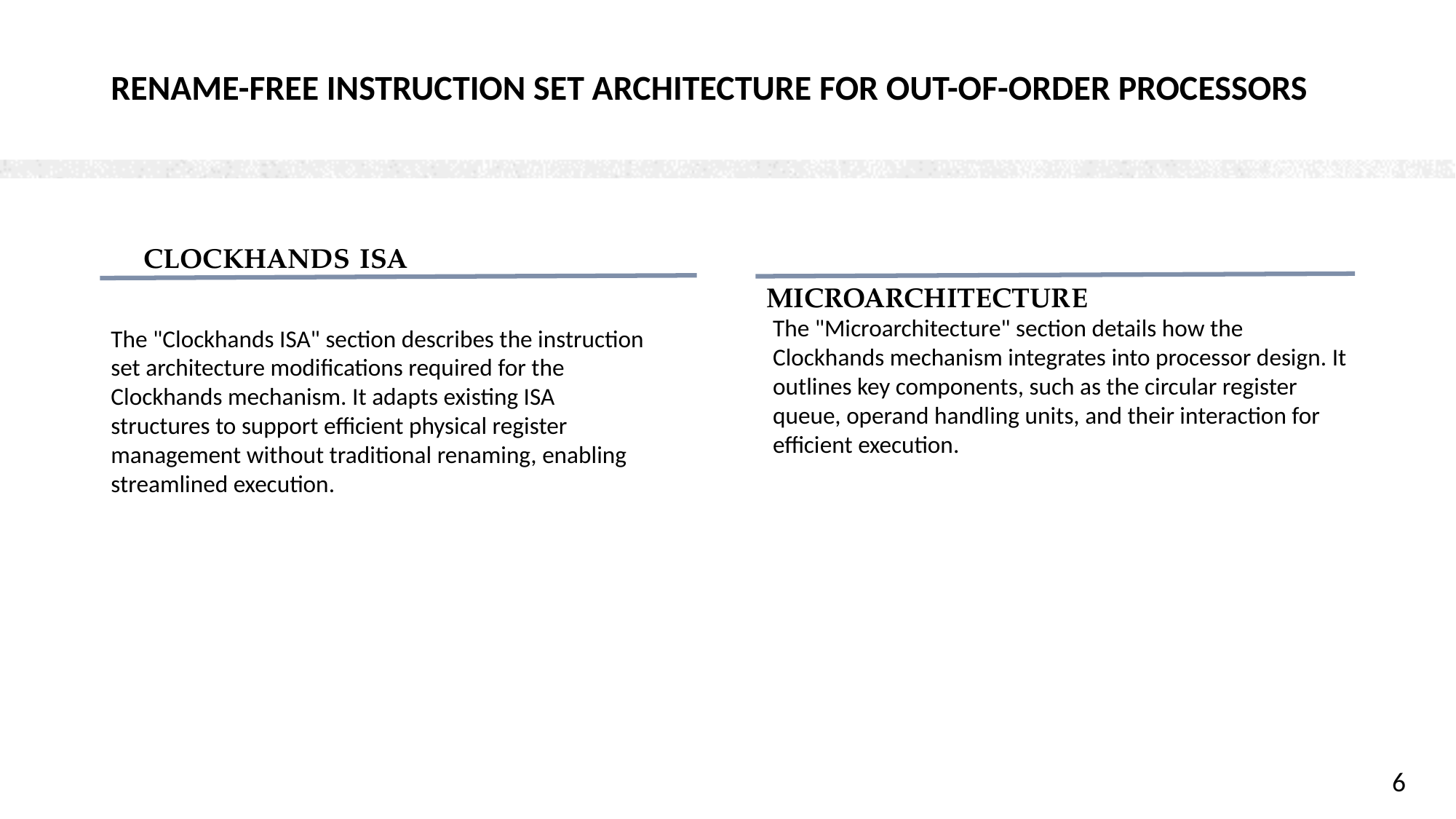

# Rename-free Instruction Set Architecture for Out-of-order Processors
CLOCKHANDS ISA

MICROARCHITECTURE

The "Microarchitecture" section details how the Clockhands mechanism integrates into processor design. It outlines key components, such as the circular register queue, operand handling units, and their interaction for efficient execution.
The "Clockhands ISA" section describes the instruction set architecture modifications required for the Clockhands mechanism. It adapts existing ISA structures to support efficient physical register management without traditional renaming, enabling streamlined execution.
6